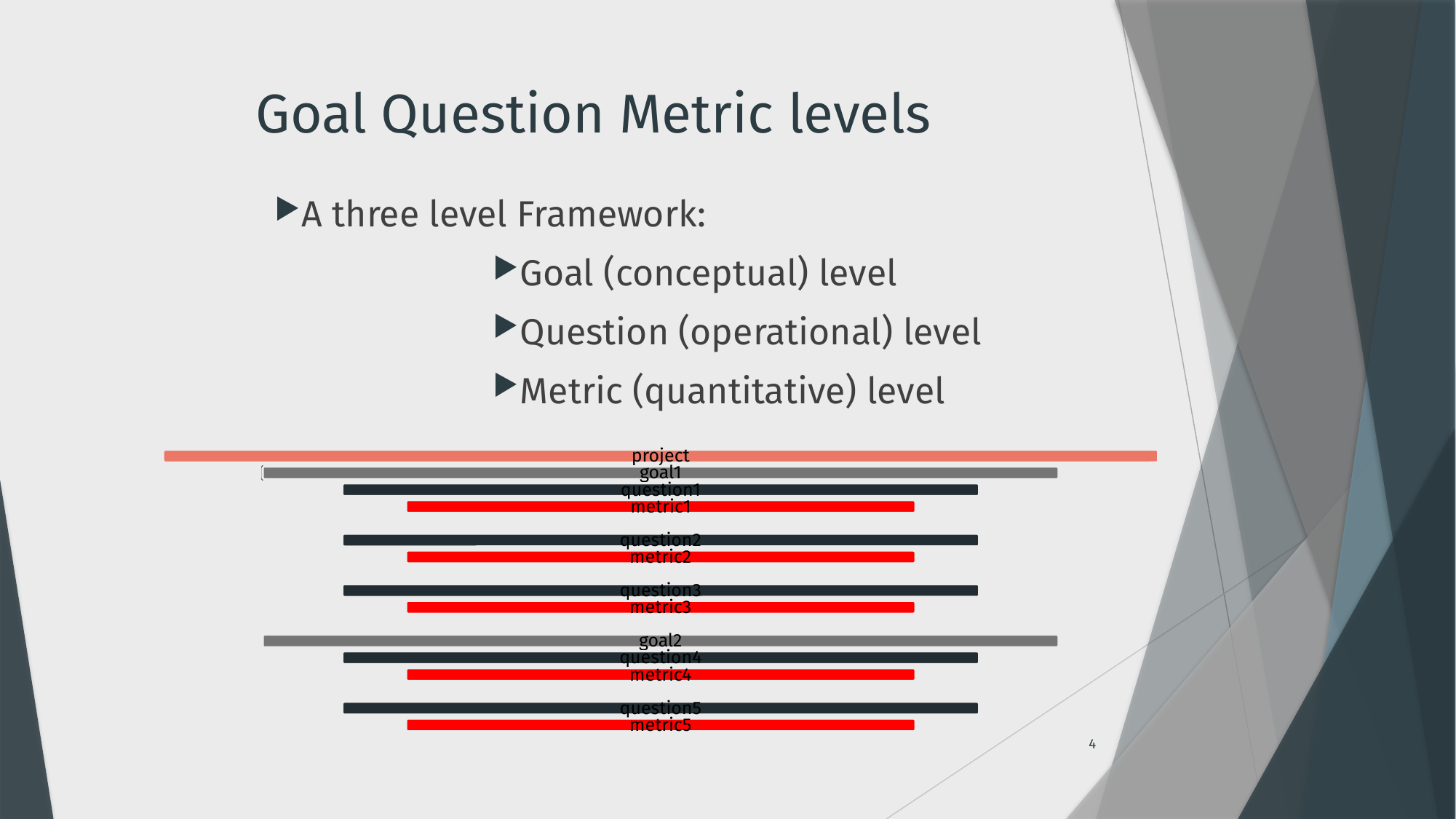

# Goal Question Metric levels
A three level Framework:
Goal (conceptual) level
Question (operational) level
Metric (quantitative) level

project
goal1
question1
question2
goal2
question4
metric1
metric2
metric3
metric5
question5
metric4
question3
4